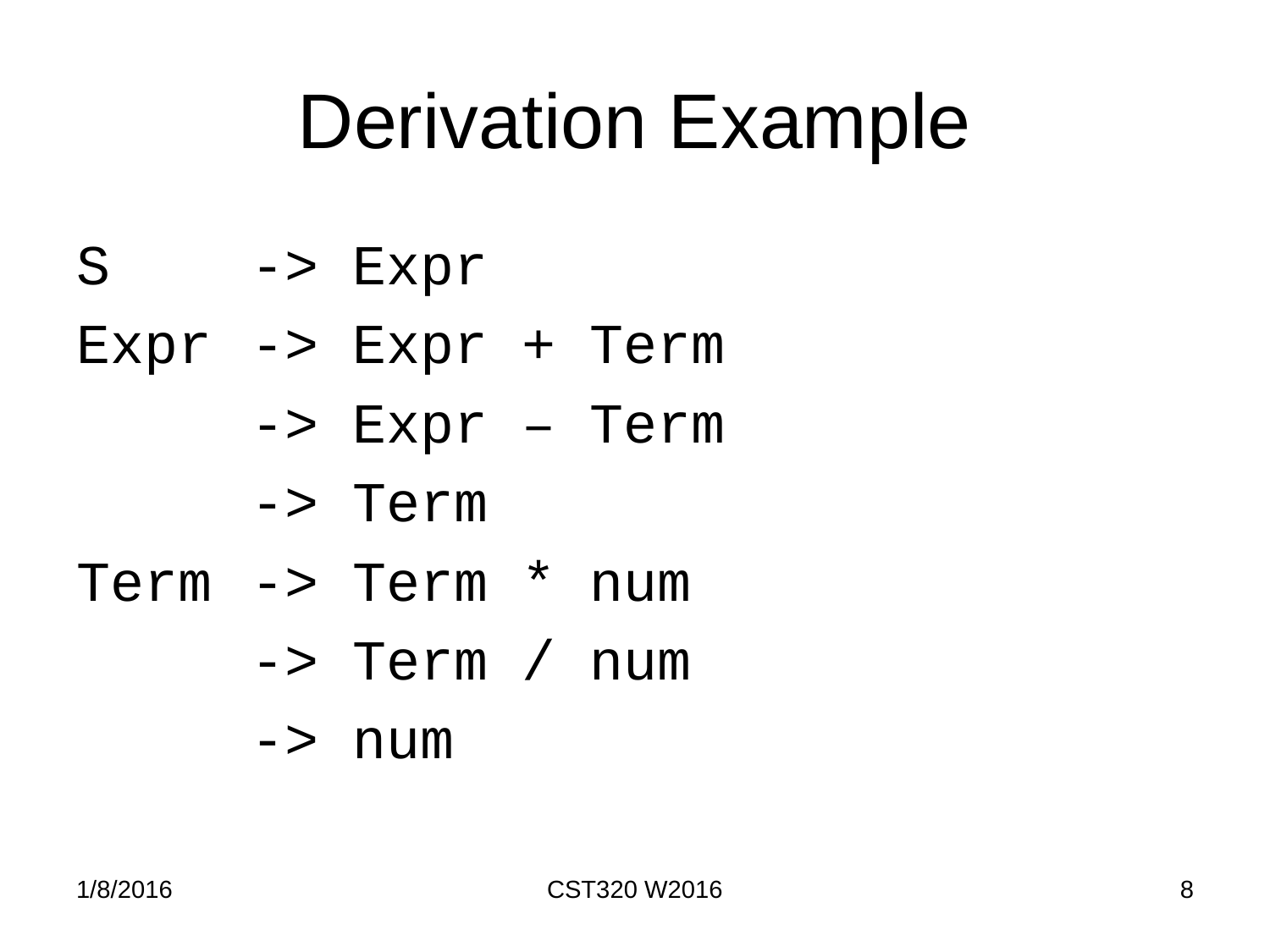

# Derivation Example
S		-> Expr
Expr	-> Expr + Term
		-> Expr – Term
		-> Term
Term	-> Term * num
		-> Term / num
		-> num
1/8/2016
CST320 W2016
8